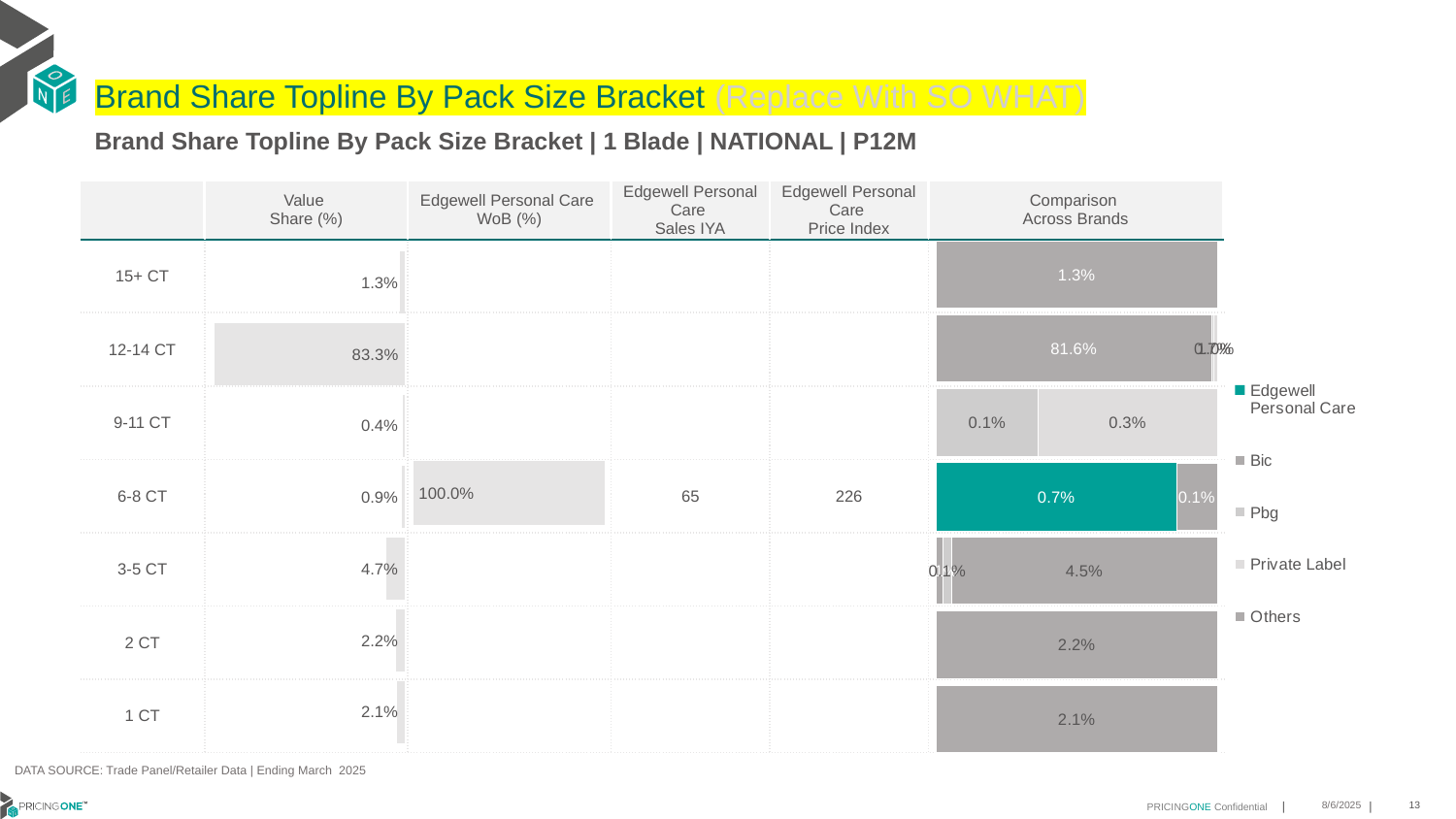

# Brand Share Topline By Pack Size Bracket (Replace With SO WHAT)
Brand Share Topline By Pack Size Bracket | 1 Blade | NATIONAL | P12M
|  | Value Share (%) | Edgewell Personal Care WoB (%) | Edgewell Personal Care Sales IYA | Edgewell Personal Care Price Index | Comparison Across Brands |
| --- | --- | --- | --- | --- | --- |
| 15+ CT |  |  |  |  |  |
| 12-14 CT |  |  |  |  |  |
| 9-11 CT |  |  |  |  |  |
| 6-8 CT |  |  | 65 | 226 |  |
| 3-5 CT |  |  |  |  |  |
| 2 CT |  |  |  |  |  |
| 1 CT |  |  |  |  |  |

### Chart

| Category | Edgewell Personal Care | Bic | Pbg | Private Label | Others |
|---|---|---|---|---|---|
| 15+ CT | None | 0.012735872492578858 | None | None | None |
| 12-14 CT | None | 0.8157880317018906 | 0.006761279933285202 | 0.01034033009846756 | None |
| 9-11 CT | None | None | 0.0014235493442033317 | 0.0025044793100685763 | None |
| 6-8 CT | 0.0071898958841220256 | 0.0012288535795137265 | None | None | None |
| 3-5 CT | None | 0.0011312085424609118 | 0.0014182599904007144 | None | 0.04489960093311333 |
| 2 CT | None | None | None | None | 0.02185352982945935 |
| 1 CT | None | None | None | None | 0.02112692713742787 |

### Chart

| Category | Value Share |
|---|---|
|  | 0.012764221051723224 |

### Chart

| Category | Brand WoB % |
|---|---|
|  | None |
DATA SOURCE: Trade Panel/Retailer Data | Ending March  2025

8/6/2025
13